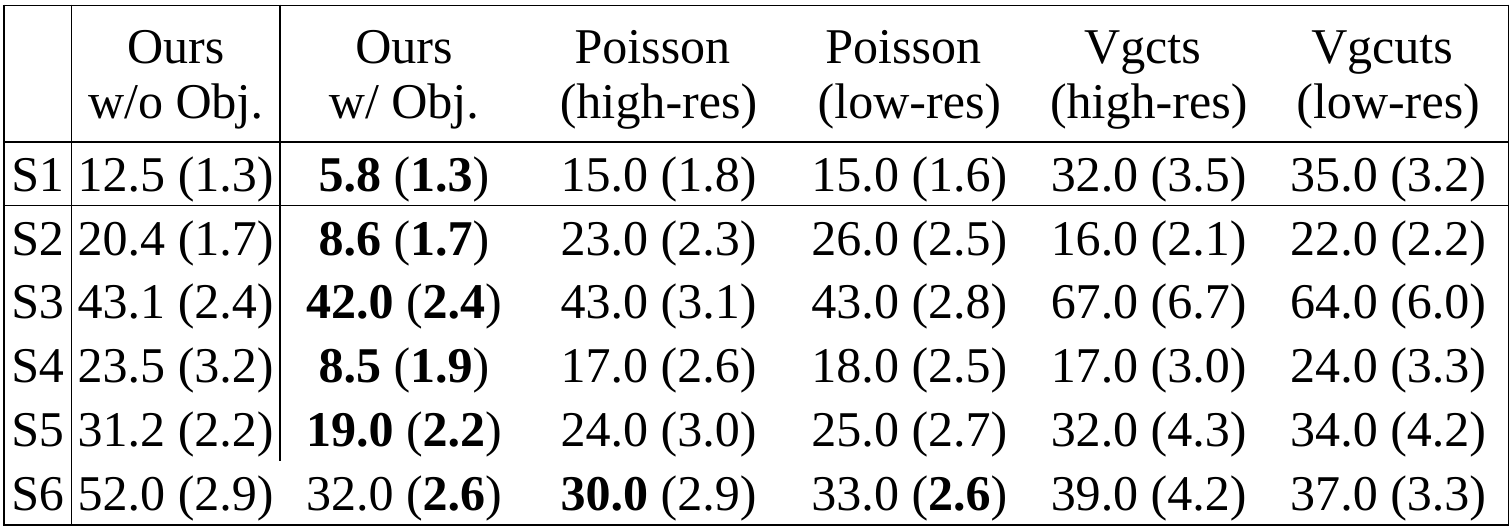

|  | Ours w/o Obj. | Ours w/ Obj. | Poisson (high-res) | Poisson (low-res) | Vgcts (high-res) | Vgcuts (low-res) |
| --- | --- | --- | --- | --- | --- | --- |
| S1 | 12.5 (1.3) | 5.8 (1.3) | 15.0 (1.8) | 15.0 (1.6) | 32.0 (3.5) | 35.0 (3.2) |
| S2 | 20.4 (1.7) | 8.6 (1.7) | 23.0 (2.3) | 26.0 (2.5) | 16.0 (2.1) | 22.0 (2.2) |
| S3 | 43.1 (2.4) | 42.0 (2.4) | 43.0 (3.1) | 43.0 (2.8) | 67.0 (6.7) | 64.0 (6.0) |
| S4 | 23.5 (3.2) | 8.5 (1.9) | 17.0 (2.6) | 18.0 (2.5) | 17.0 (3.0) | 24.0 (3.3) |
| S5 | 31.2 (2.2) | 19.0 (2.2) | 24.0 (3.0) | 25.0 (2.7) | 32.0 (4.3) | 34.0 (4.2) |
| S6 | 52.0 (2.9) | 32.0 (2.6) | 30.0 (2.9) | 33.0 (2.6) | 39.0 (4.2) | 37.0 (3.3) |